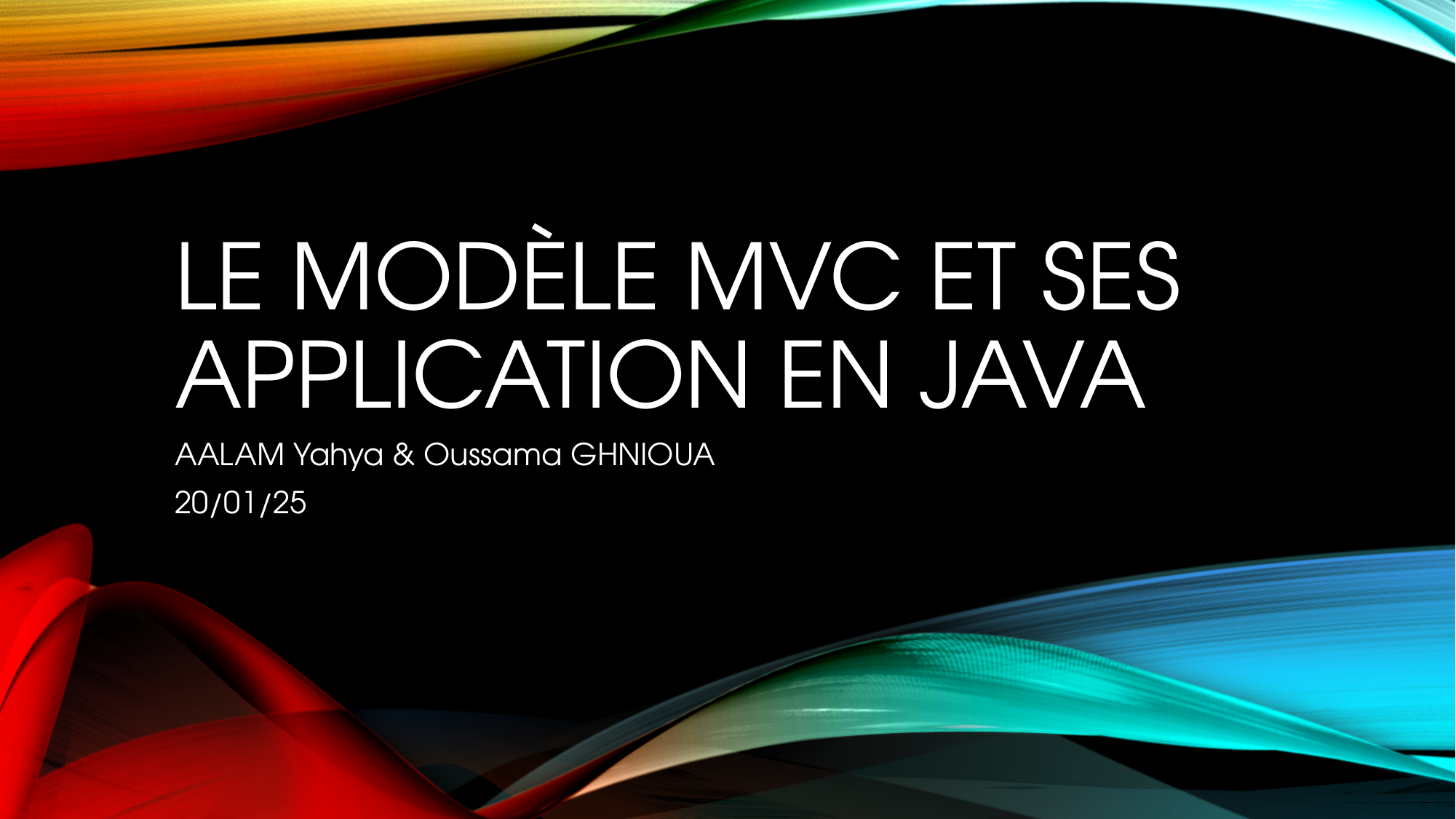

# Le Modèle MVC et ses Application en Java
AALAM Yahya & Oussama GHNIOUA
20/01/25